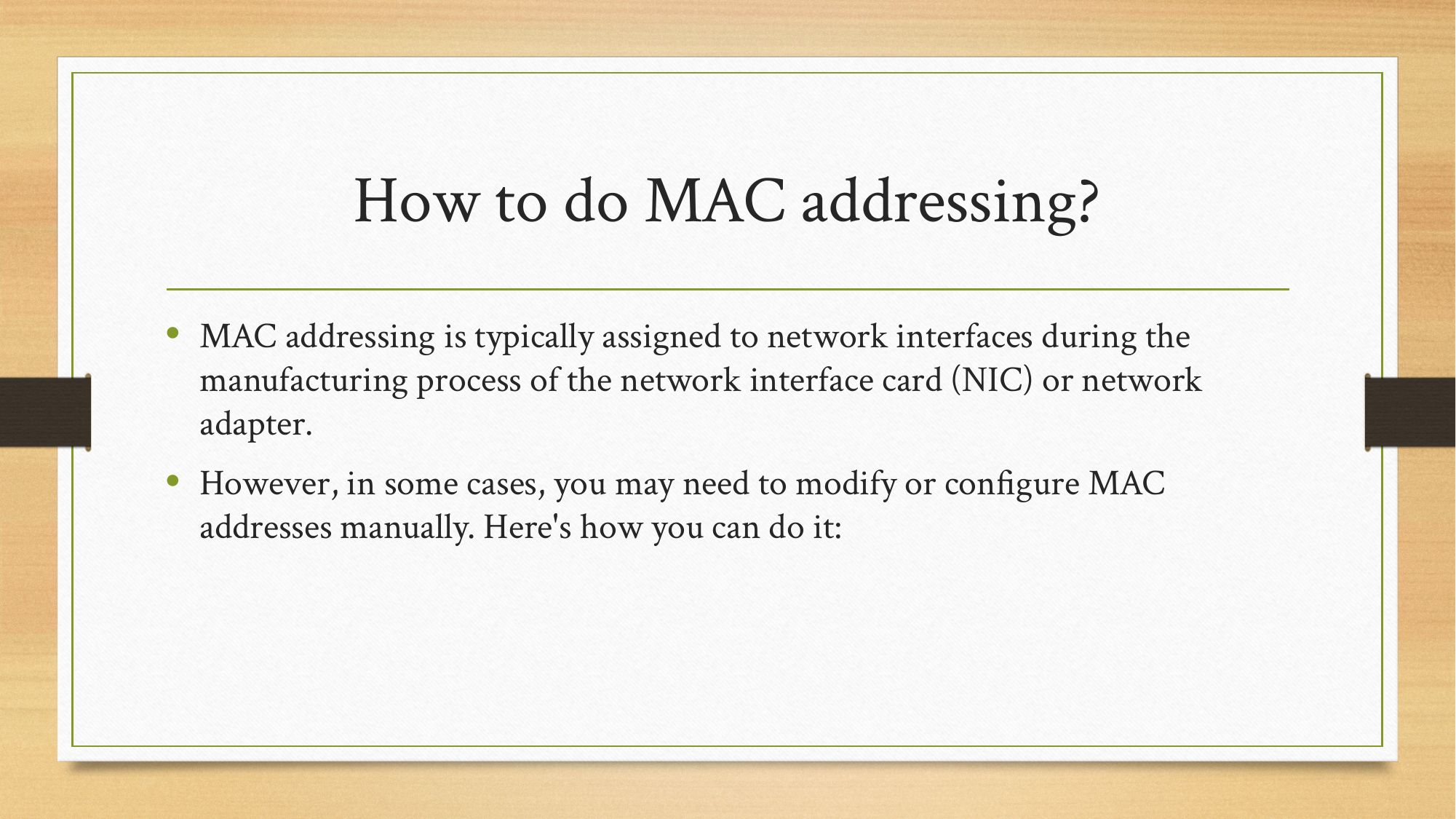

# How to do MAC addressing?
MAC addressing is typically assigned to network interfaces during the manufacturing process of the network interface card (NIC) or network adapter.
However, in some cases, you may need to modify or configure MAC addresses manually. Here's how you can do it: